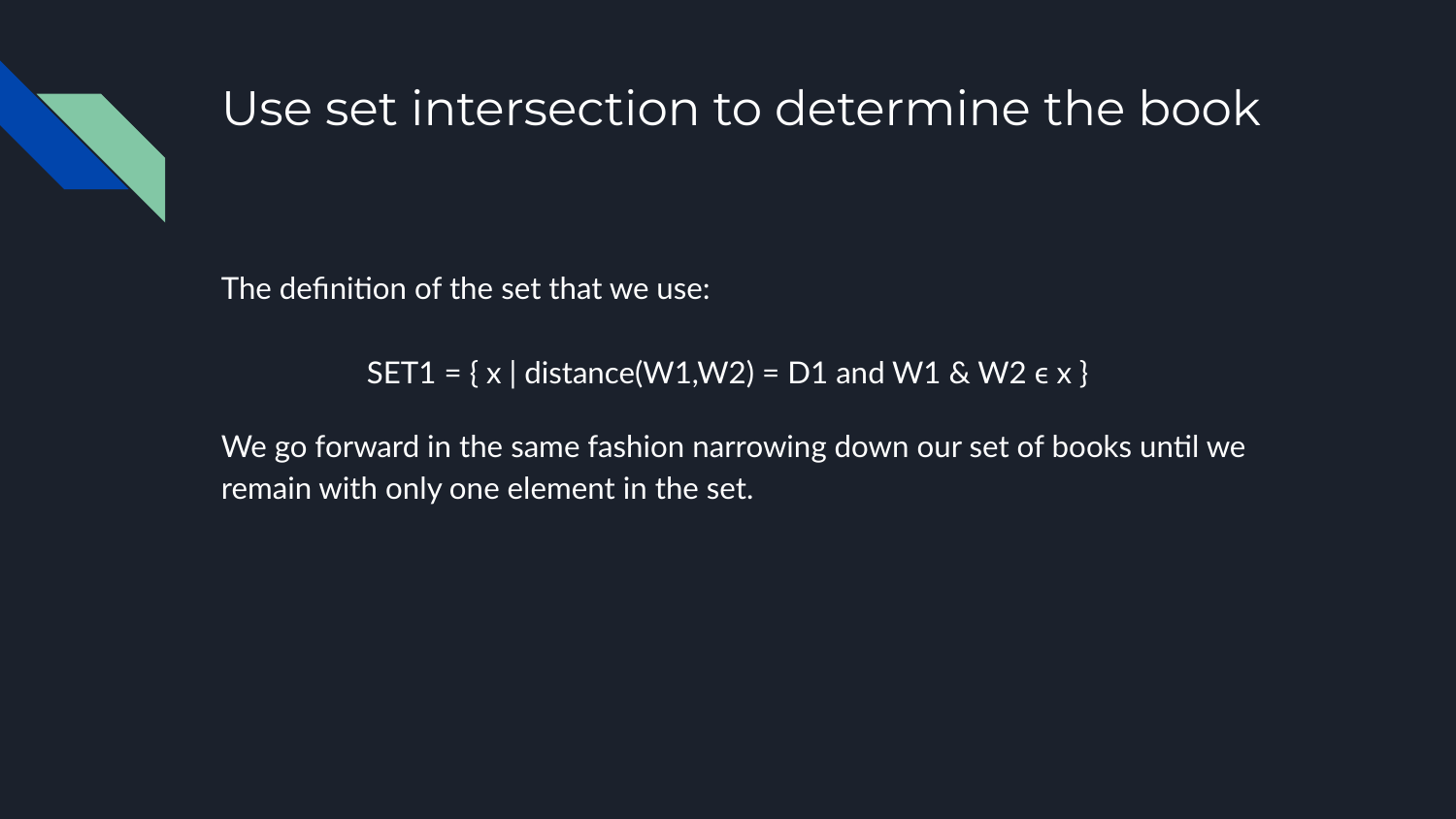

# Use set intersection to determine the book
The definition of the set that we use:
	SET1 = { x | distance(W1,W2) = D1 and W1 & W2 ϵ x }
We go forward in the same fashion narrowing down our set of books until we remain with only one element in the set.